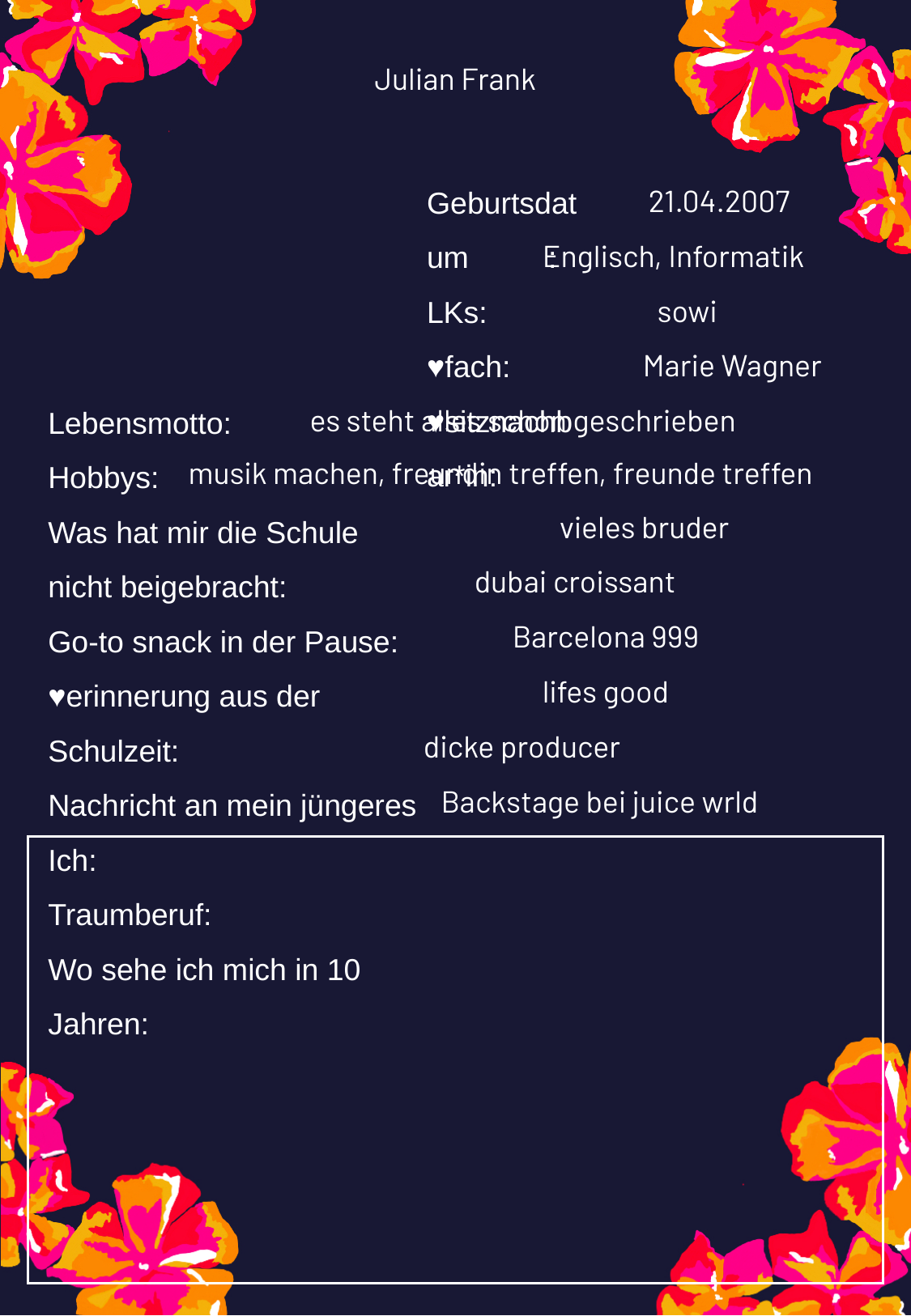

Julian Frank

21.04.2007

Englisch, Informatik

sowi

Marie Wagner

es steht alles schon geschrieben

musik machen, freundin treffen, freunde treffen

vieles bruder

dubai croissant

Barcelona 999

lifes good

dicke producer

Backstage bei juice wrld